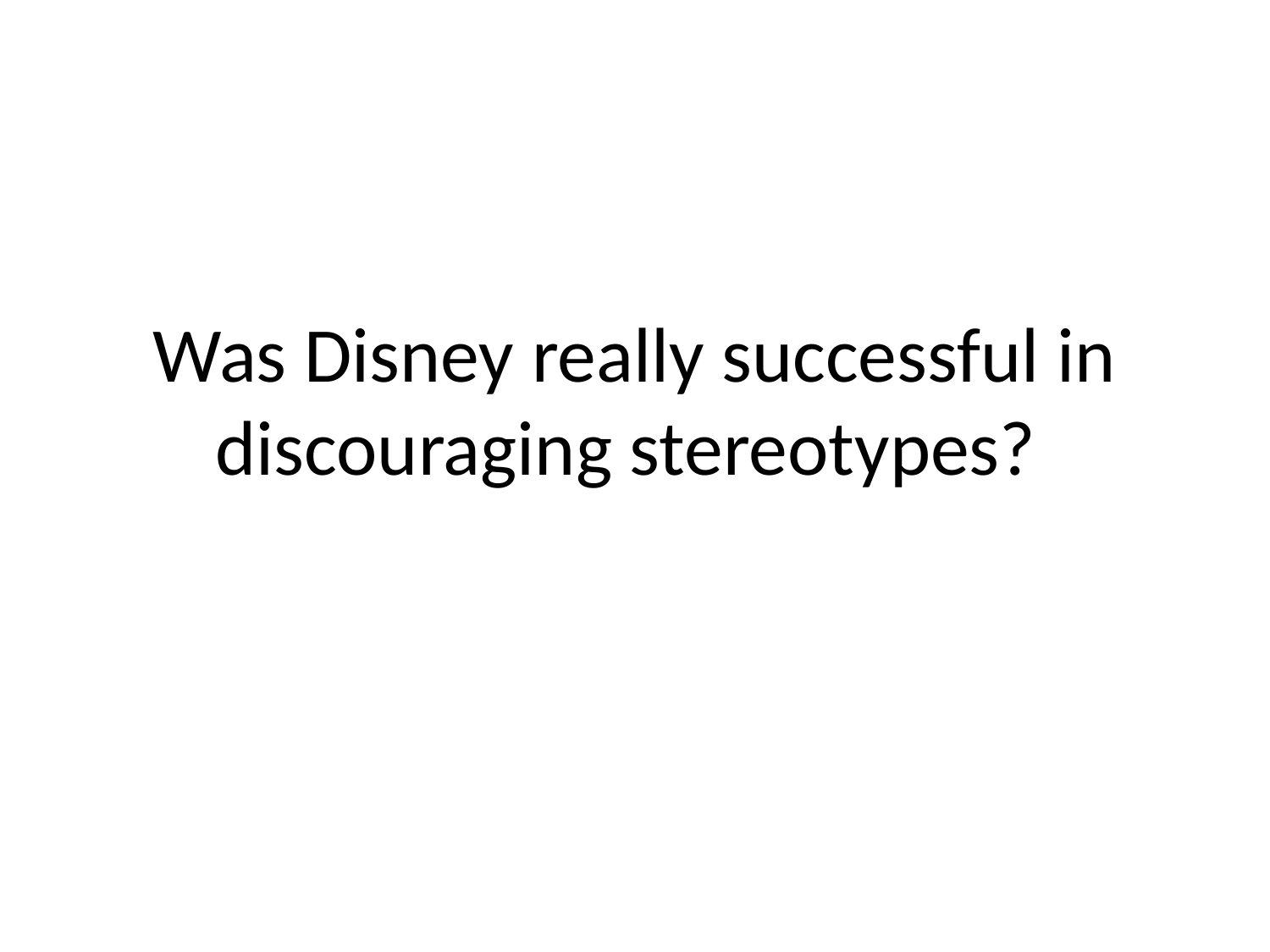

# Was Disney really successful in discouraging stereotypes?